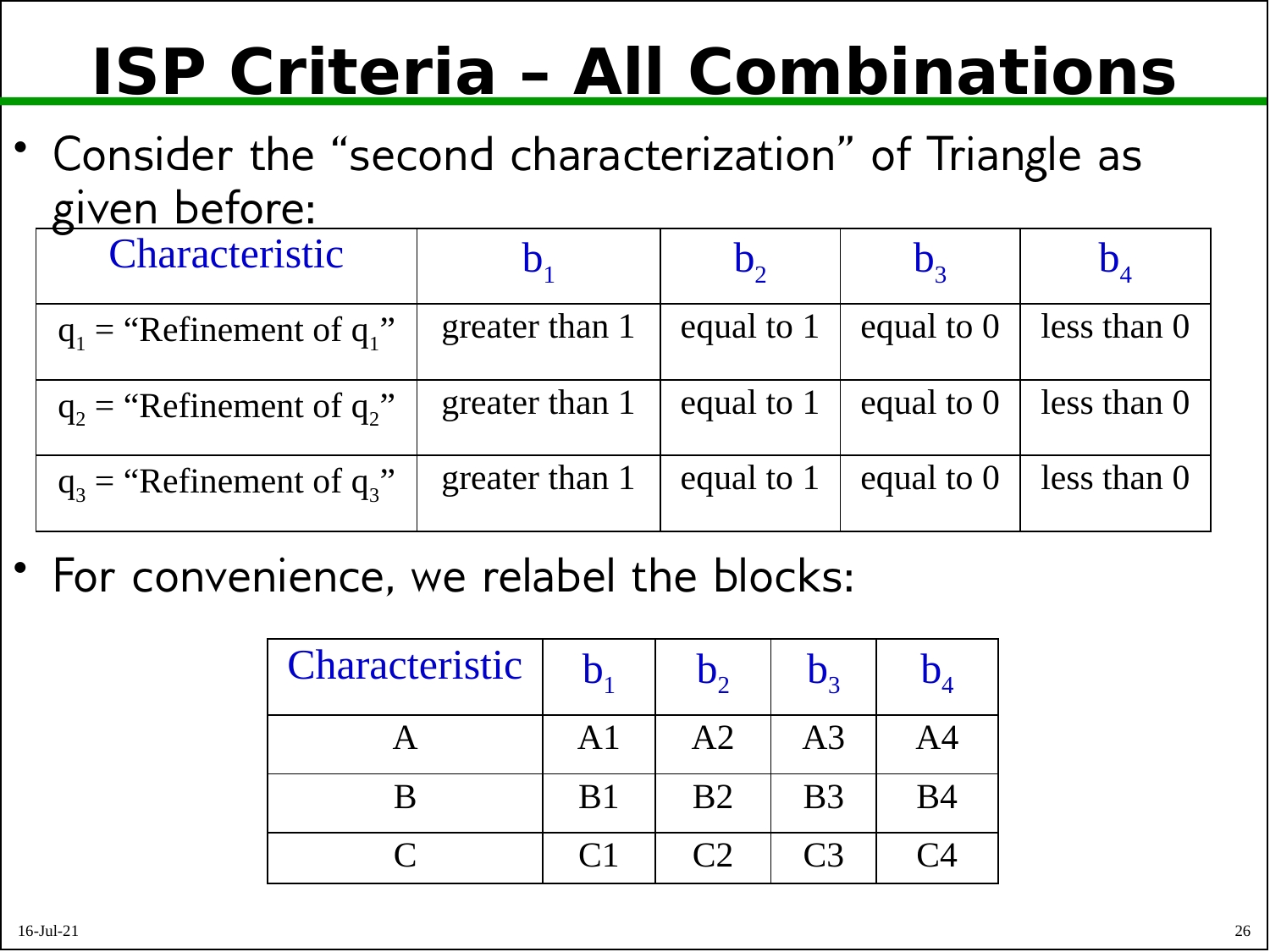

# ISP Criteria – All Combinations
Consider the “second characterization” of Triangle as given before:
| Characteristic | b1 | b2 | b3 | b4 |
| --- | --- | --- | --- | --- |
| q1 = “Refinement of q1” | greater than 1 | equal to 1 | equal to 0 | less than 0 |
| q2 = “Refinement of q2” | greater than 1 | equal to 1 | equal to 0 | less than 0 |
| q3 = “Refinement of q3” | greater than 1 | equal to 1 | equal to 0 | less than 0 |
For convenience, we relabel the blocks:
| Characteristic | b1 | b2 | b3 | b4 |
| --- | --- | --- | --- | --- |
| A | A1 | A2 | A3 | A4 |
| B | B1 | B2 | B3 | B4 |
| C | C1 | C2 | C3 | C4 |
26
16-Jul-21